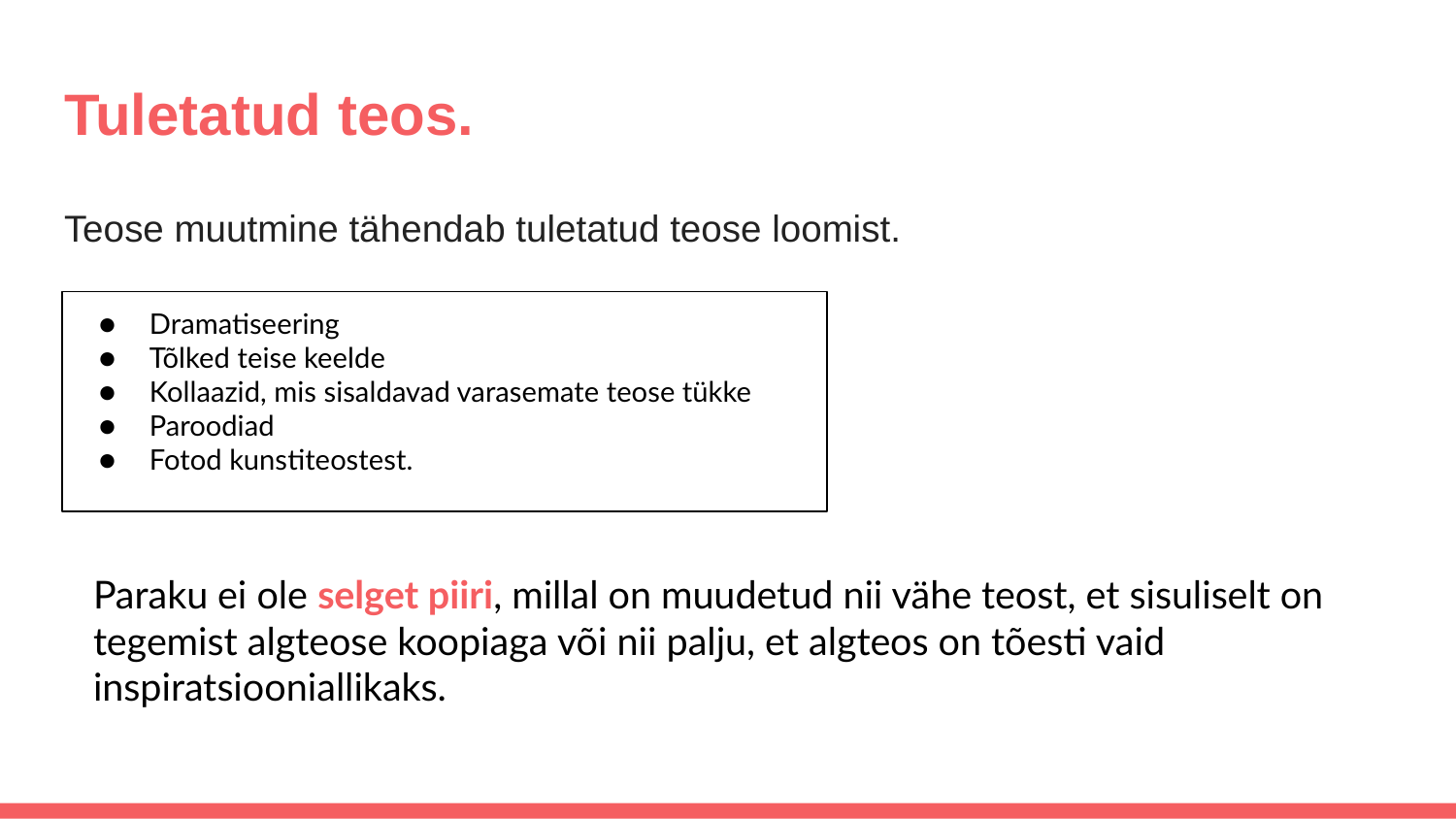

# Tuletatud teos.
Teose muutmine tähendab tuletatud teose loomist.

Dramatiseering
Tõlked teise keelde
Kollaazid, mis sisaldavad varasemate teose tükke
Paroodiad
Fotod kunstiteostest.
Paraku ei ole selget piiri, millal on muudetud nii vähe teost, et sisuliselt on tegemist algteose koopiaga või nii palju, et algteos on tõesti vaid inspiratsiooniallikaks.